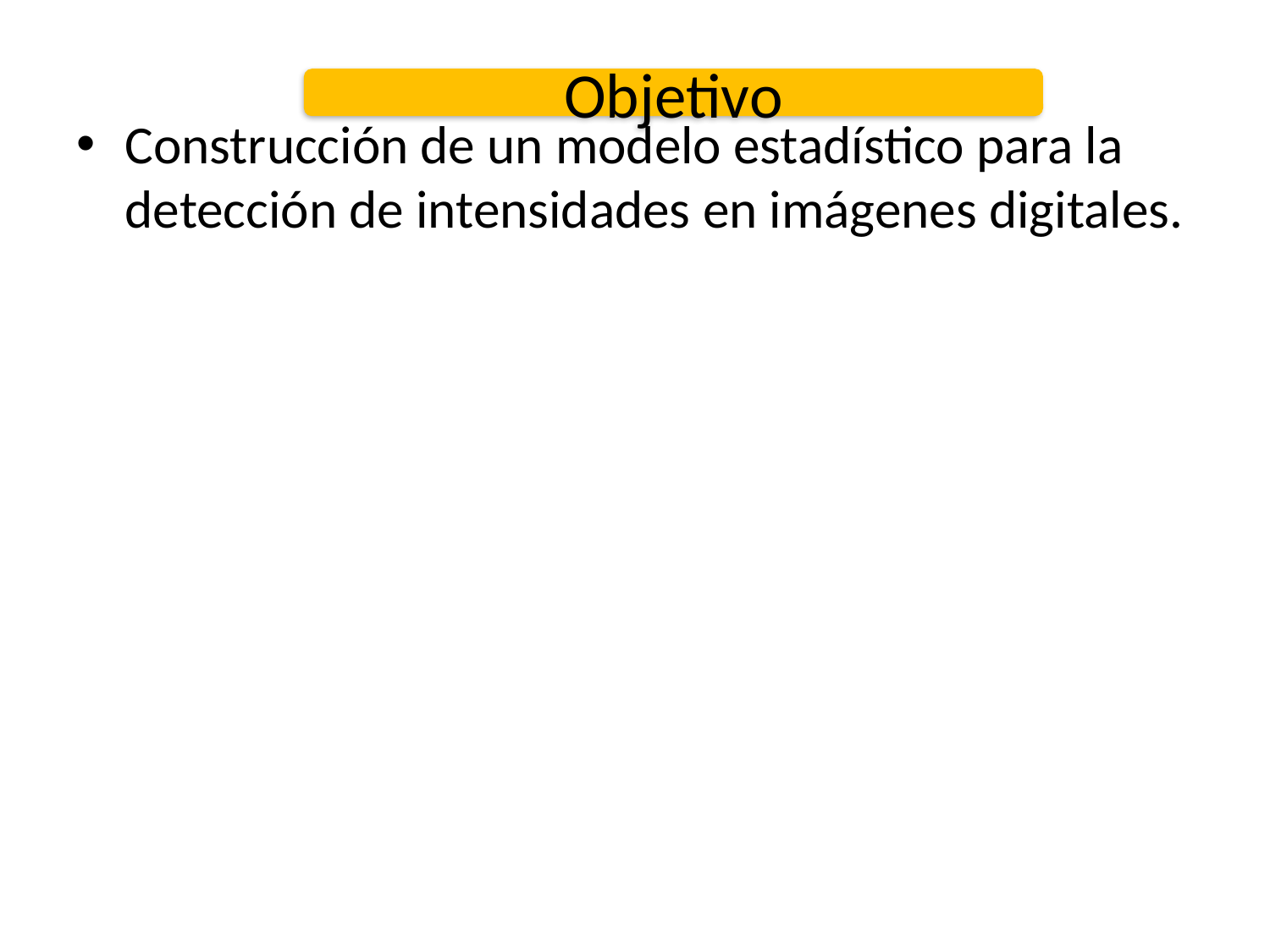

Objetivo
Construcción de un modelo estadístico para la detección de intensidades en imágenes digitales.